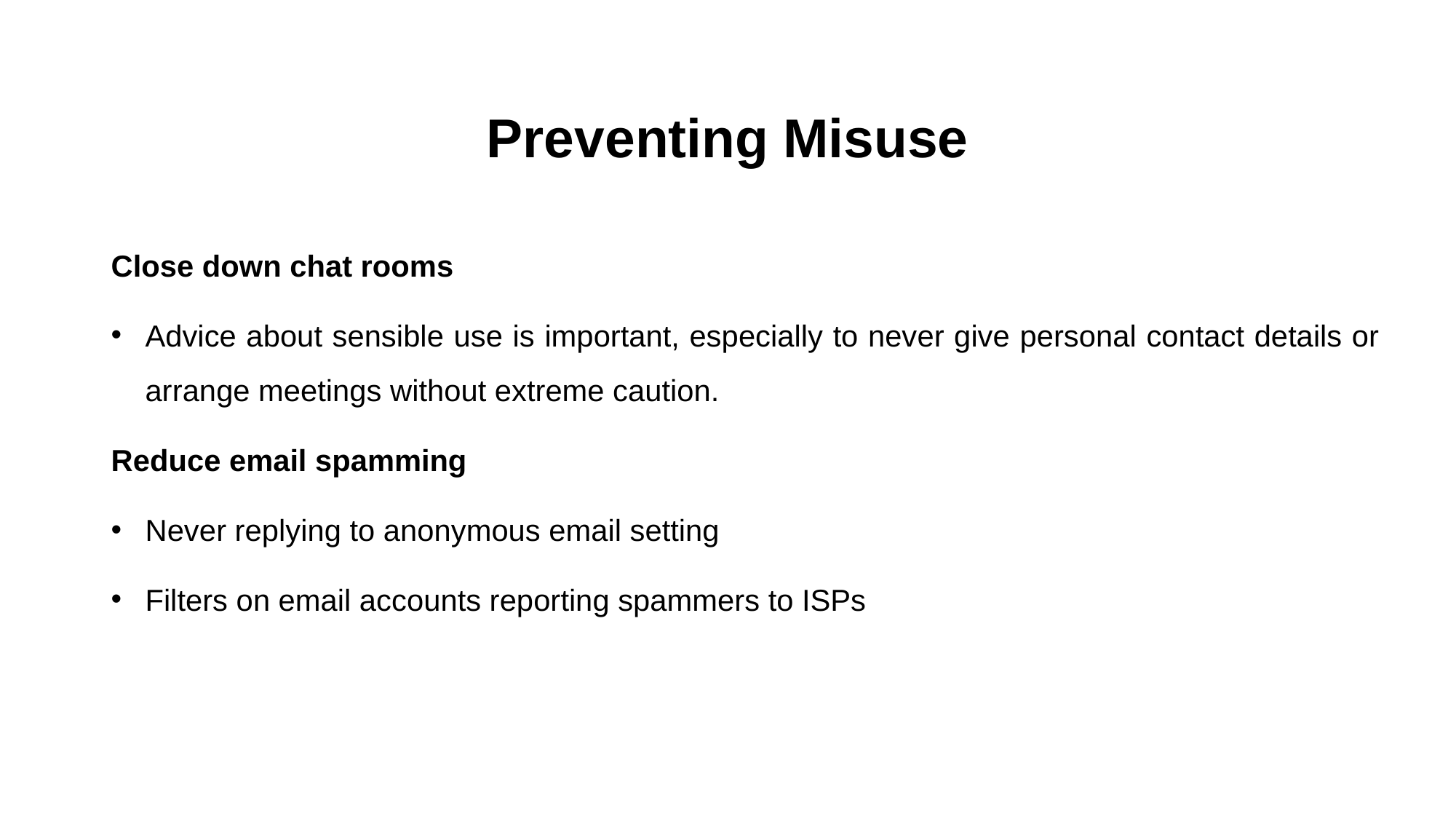

# Preventing Misuse
Close down chat rooms
Advice about sensible use is important, especially to never give personal contact details or arrange meetings without extreme caution.
Reduce email spamming
Never replying to anonymous email setting
Filters on email accounts reporting spammers to ISPs